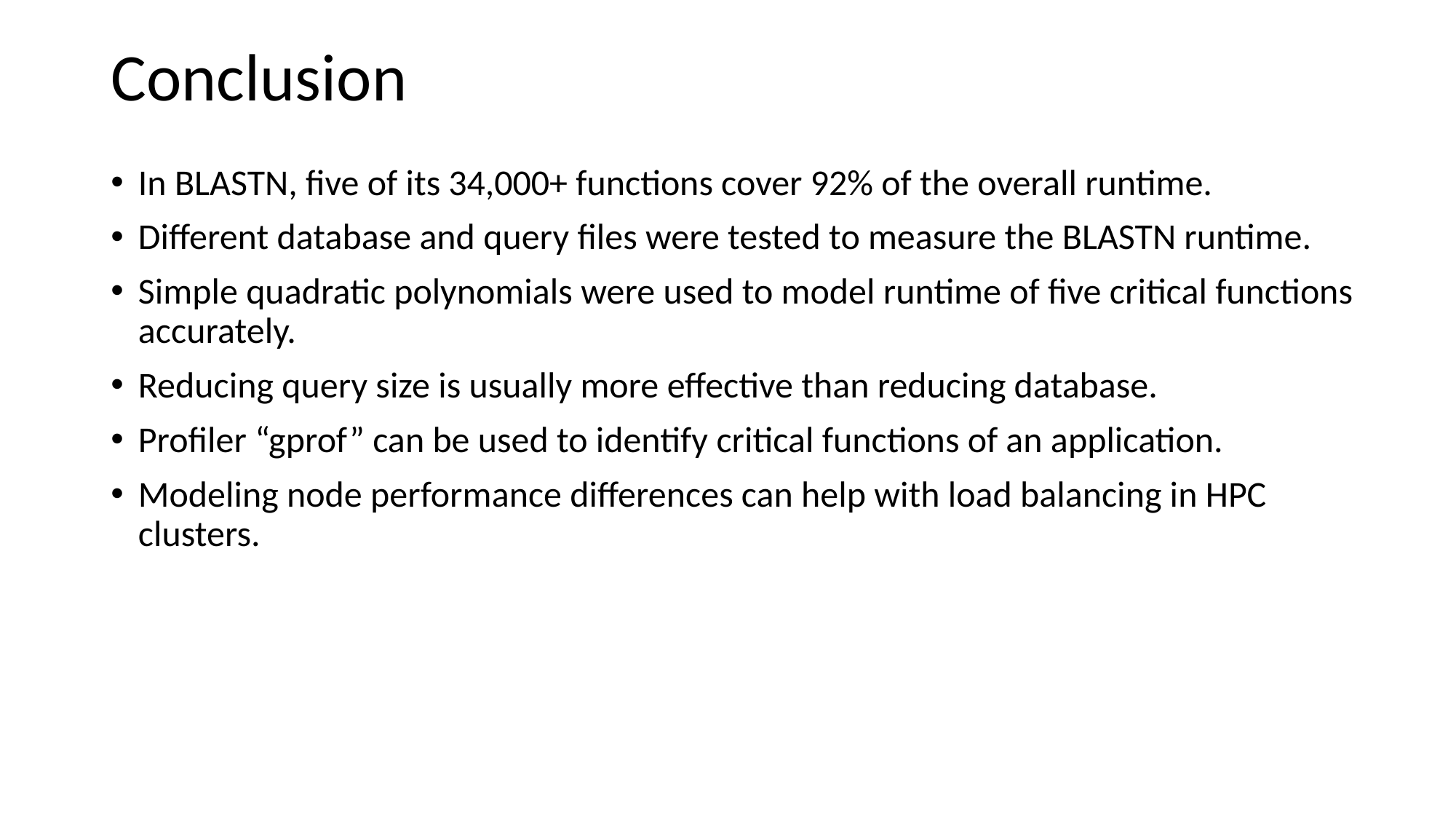

# Conclusion
In BLASTN, five of its 34,000+ functions cover 92% of the overall runtime.
Different database and query files were tested to measure the BLASTN runtime.
Simple quadratic polynomials were used to model runtime of five critical functions accurately.
Reducing query size is usually more effective than reducing database.
Profiler “gprof” can be used to identify critical functions of an application.
Modeling node performance differences can help with load balancing in HPC clusters.